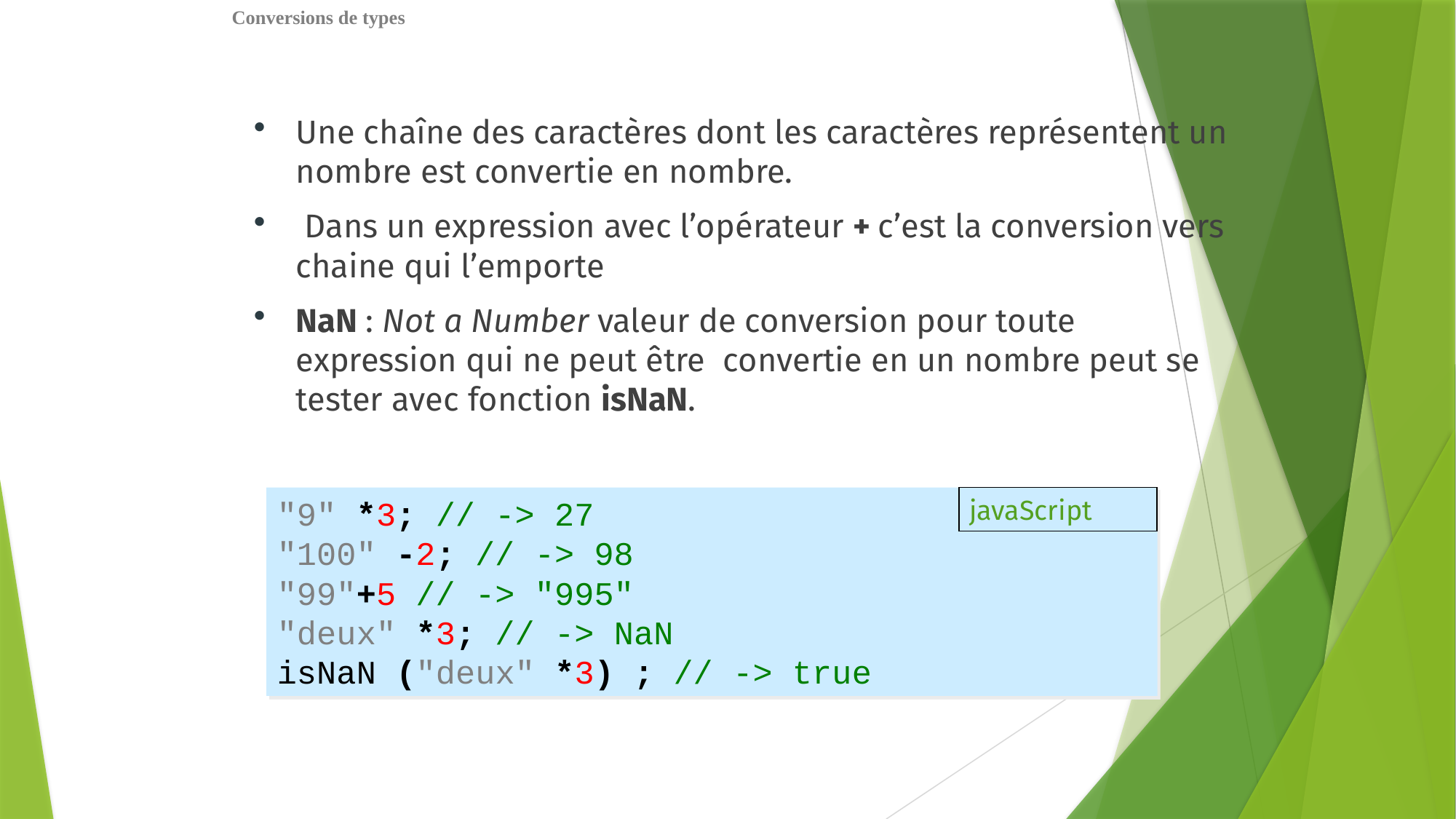

# Conversions de types
Une chaîne des caractères dont les caractères représentent un nombre est convertie en nombre.
 Dans un expression avec l’opérateur + c’est la conversion vers chaine qui l’emporte
NaN : Not a Number valeur de conversion pour toute expression qui ne peut être  convertie en un nombre peut se tester avec fonction isNaN.
"9" *3; // -> 27
"100" -2; // -> 98
"99"+5 // -> "995"
"deux" *3; // -> NaN
isNaN ("deux" *3) ; // -> true
javaScript